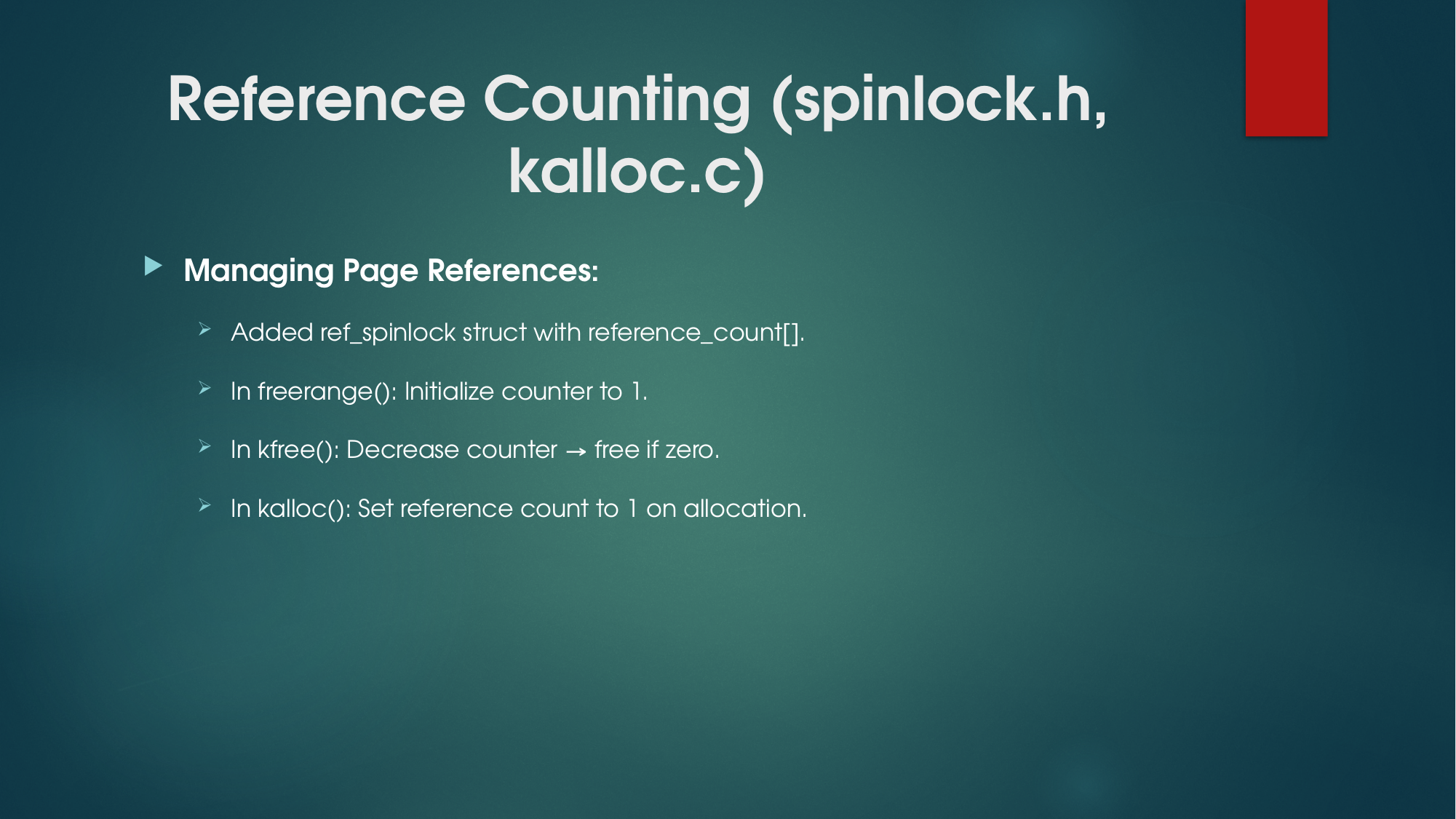

# Reference Counting (spinlock.h, kalloc.c)
Managing Page References:
Added ref_spinlock struct with reference_count[].
In freerange(): Initialize counter to 1.
In kfree(): Decrease counter → free if zero.
In kalloc(): Set reference count to 1 on allocation.